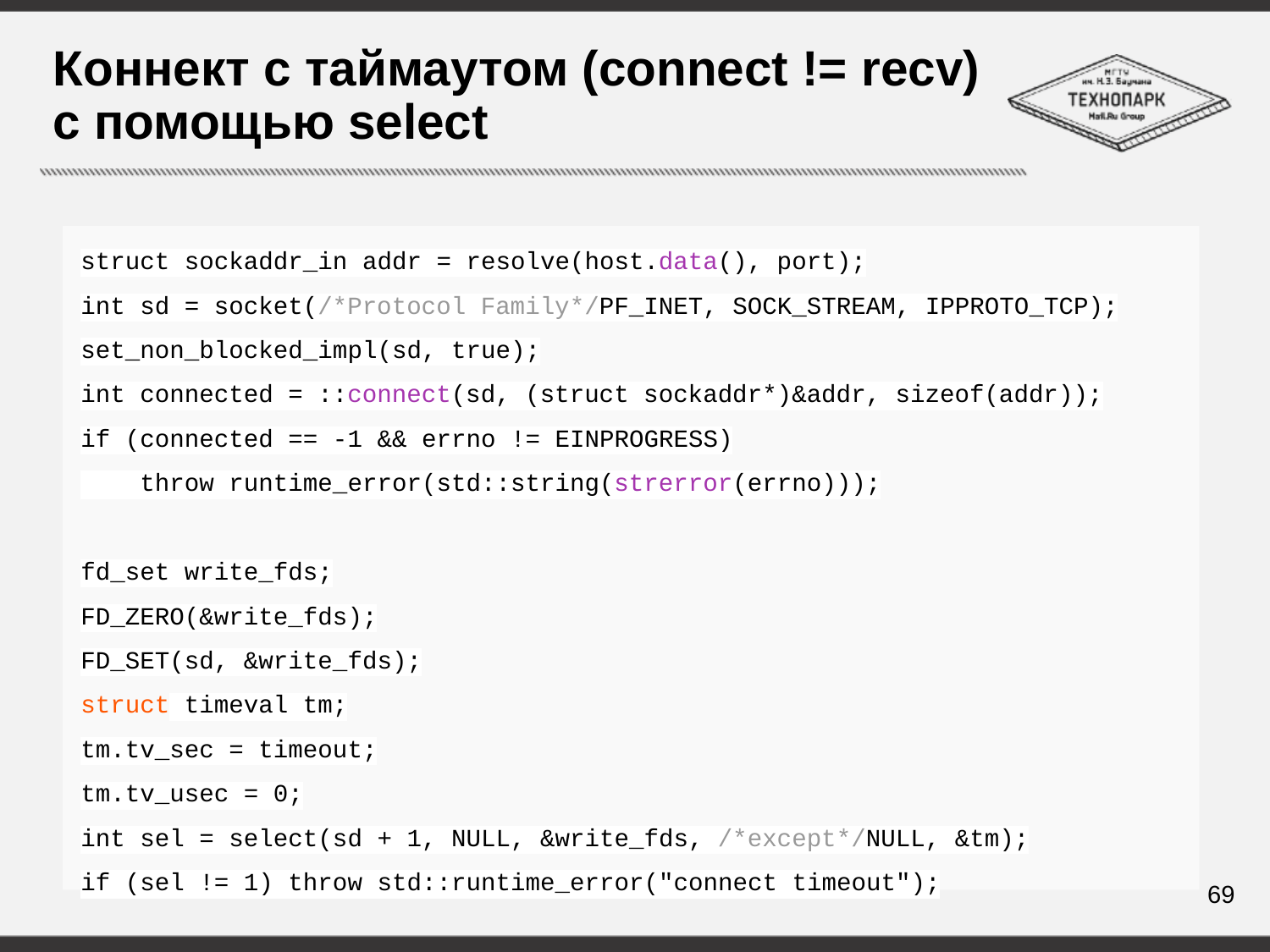

# Коннект с таймаутом (connect != recv) с помощью select
struct sockaddr_in addr = resolve(host.data(), port);
int sd = socket(/*Protocol Family*/PF_INET, SOCK_STREAM, IPPROTO_TCP);
set_non_blocked_impl(sd, true);
int connected = ::connect(sd, (struct sockaddr*)&addr, sizeof(addr));
if (connected == -1 && errno != EINPROGRESS)
    throw runtime_error(std::string(strerror(errno)));
fd_set write_fds;
FD_ZERO(&write_fds);
FD_SET(sd, &write_fds);
struct timeval tm;
tm.tv_sec = timeout;
tm.tv_usec = 0;
int sel = select(sd + 1, NULL, &write_fds, /*except*/NULL, &tm);
if (sel != 1) throw std::runtime_error("connect timeout");
69